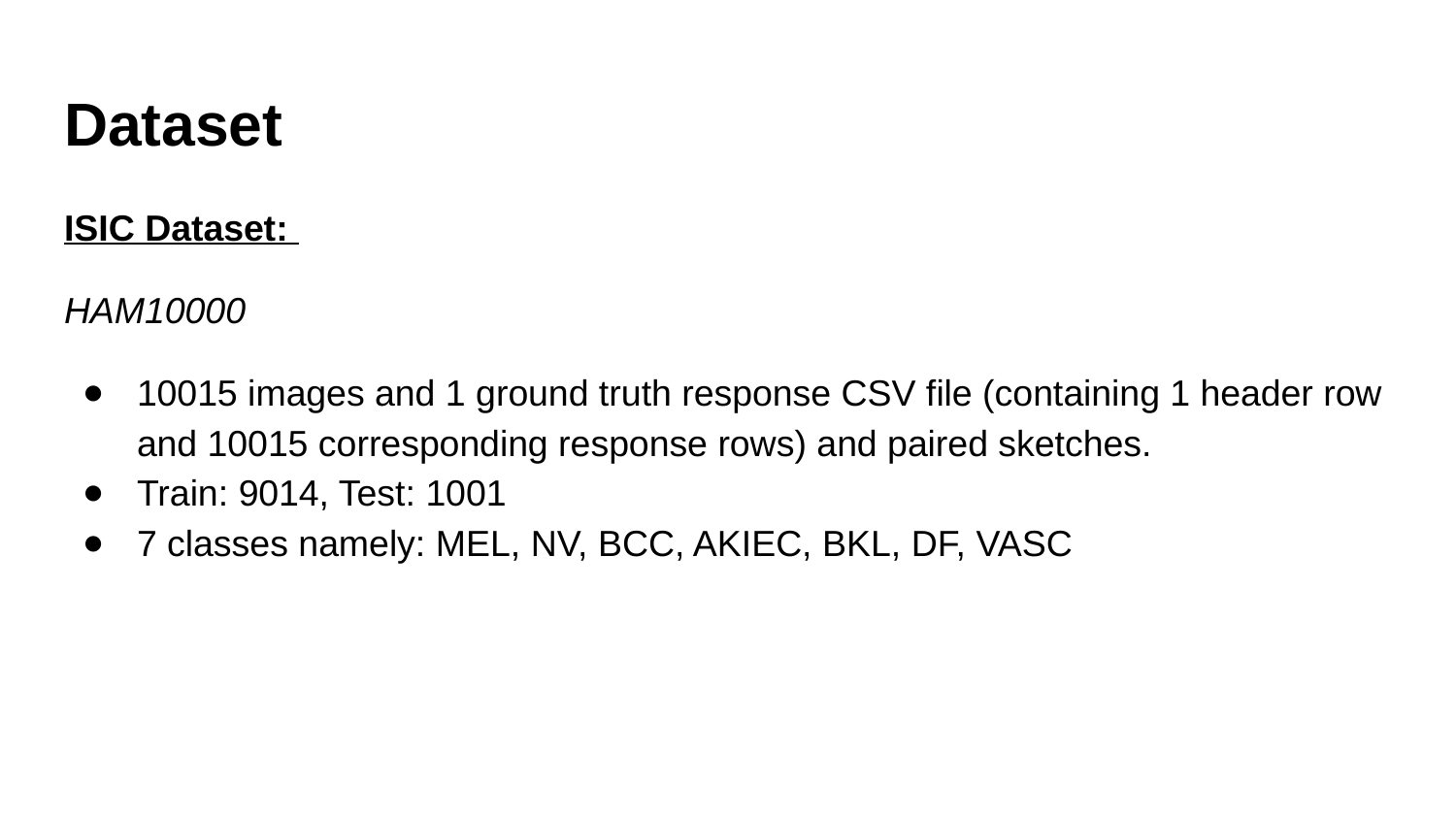

# Dataset
ISIC Dataset:
HAM10000
10015 images and 1 ground truth response CSV file (containing 1 header row and 10015 corresponding response rows) and paired sketches.
Train: 9014, Test: 1001
7 classes namely: MEL, NV, BCC, AKIEC, BKL, DF, VASC